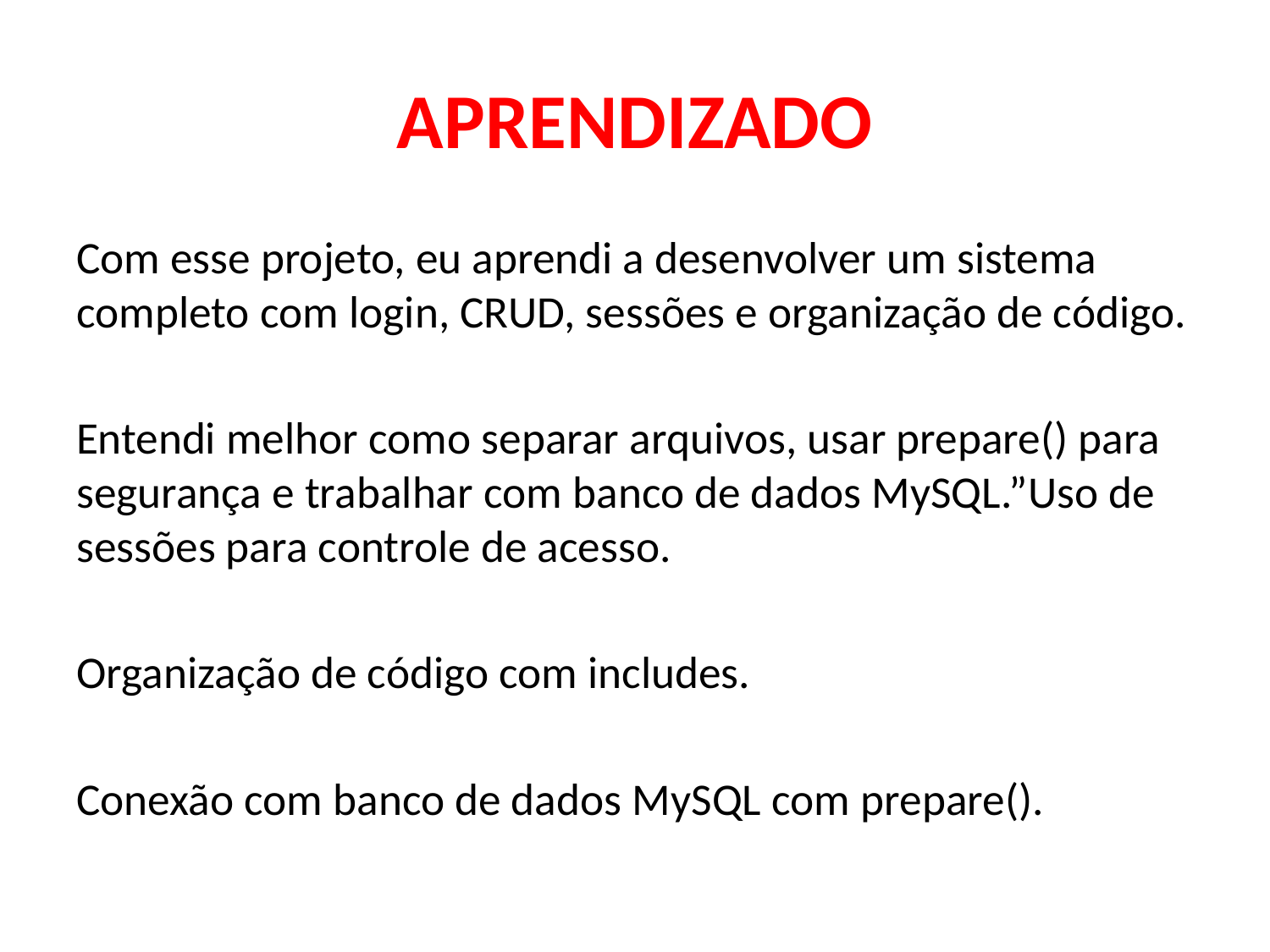

# APRENDIZADO
Com esse projeto, eu aprendi a desenvolver um sistema completo com login, CRUD, sessões e organização de código.

Entendi melhor como separar arquivos, usar prepare() para segurança e trabalhar com banco de dados MySQL.”Uso de sessões para controle de acesso.

Organização de código com includes.

Conexão com banco de dados MySQL com prepare().